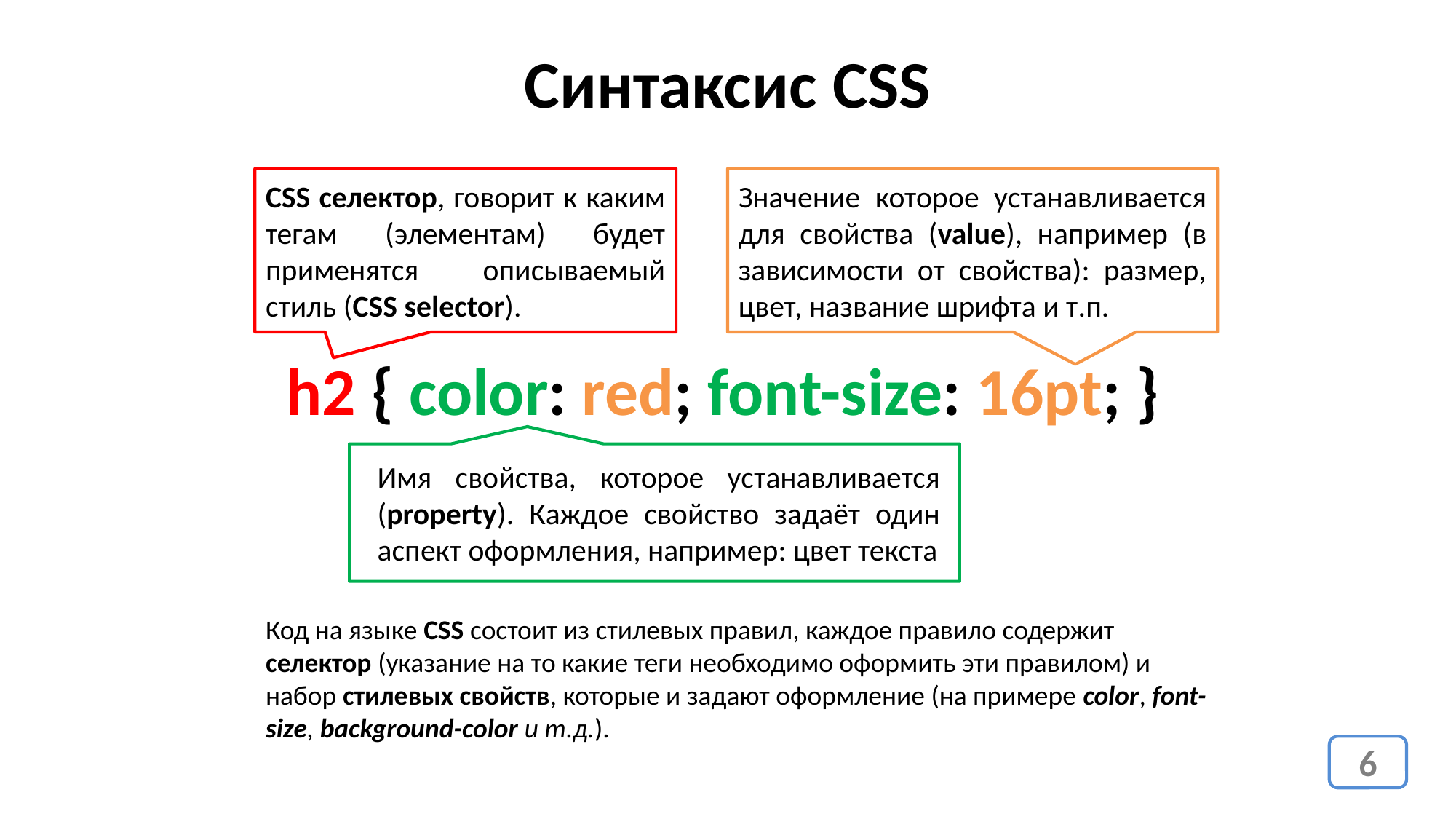

Синтаксис CSS
CSS селектор, говорит к каким тегам (элементам) будет применятся описываемый стиль (CSS selector).
Значение которое устанавливается для свойства (value), например (в зависимости от свойства): размер, цвет, название шрифта и т.п.
h2 { color: red; font-size: 16pt; }

Имя свойства, которое устанавливается (property). Каждое свойство задаёт один аспект оформления, например: цвет текста
Код на языке CSS состоит из стилевых правил, каждое правило содержит селектор (указание на то какие теги необходимо оформить эти правилом) и набор стилевых свойств, которые и задают оформление (на примере color, font-size, background-color и т.д.).
6